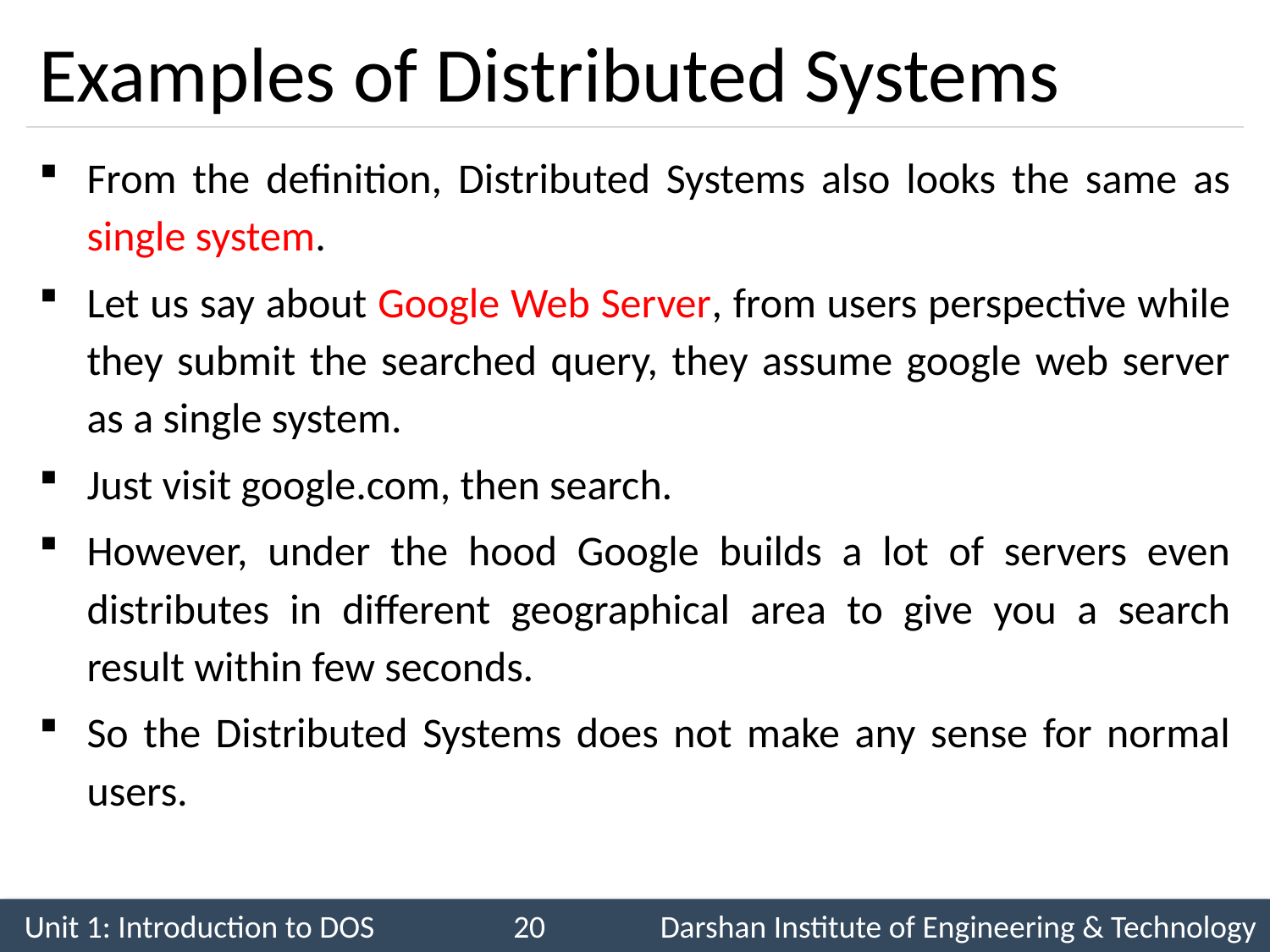

# Examples of Distributed Systems
From the definition, Distributed Systems also looks the same as single system.
Let us say about Google Web Server, from users perspective while they submit the searched query, they assume google web server as a single system.
Just visit google.com, then search.
However, under the hood Google builds a lot of servers even distributes in different geographical area to give you a search result within few seconds.
So the Distributed Systems does not make any sense for normal users.